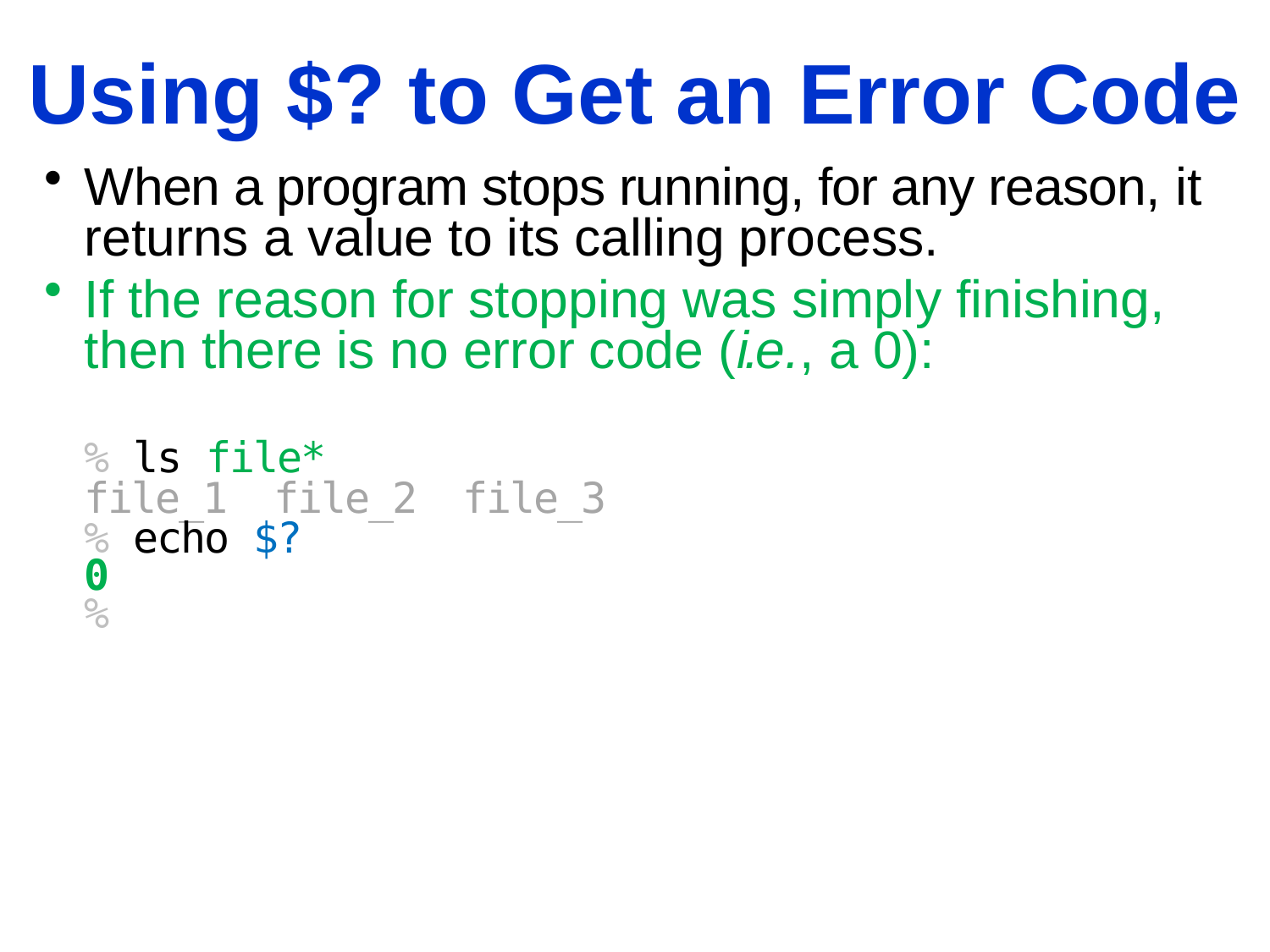

Using $? to Get an Error Code
When a program stops running, for any reason, it returns a value to its calling process.
If the reason for stopping was simply finishing, then there is no error code (i.e., a 0):

% ls file*
file_1  file_2  file_3
% echo $?
0
%